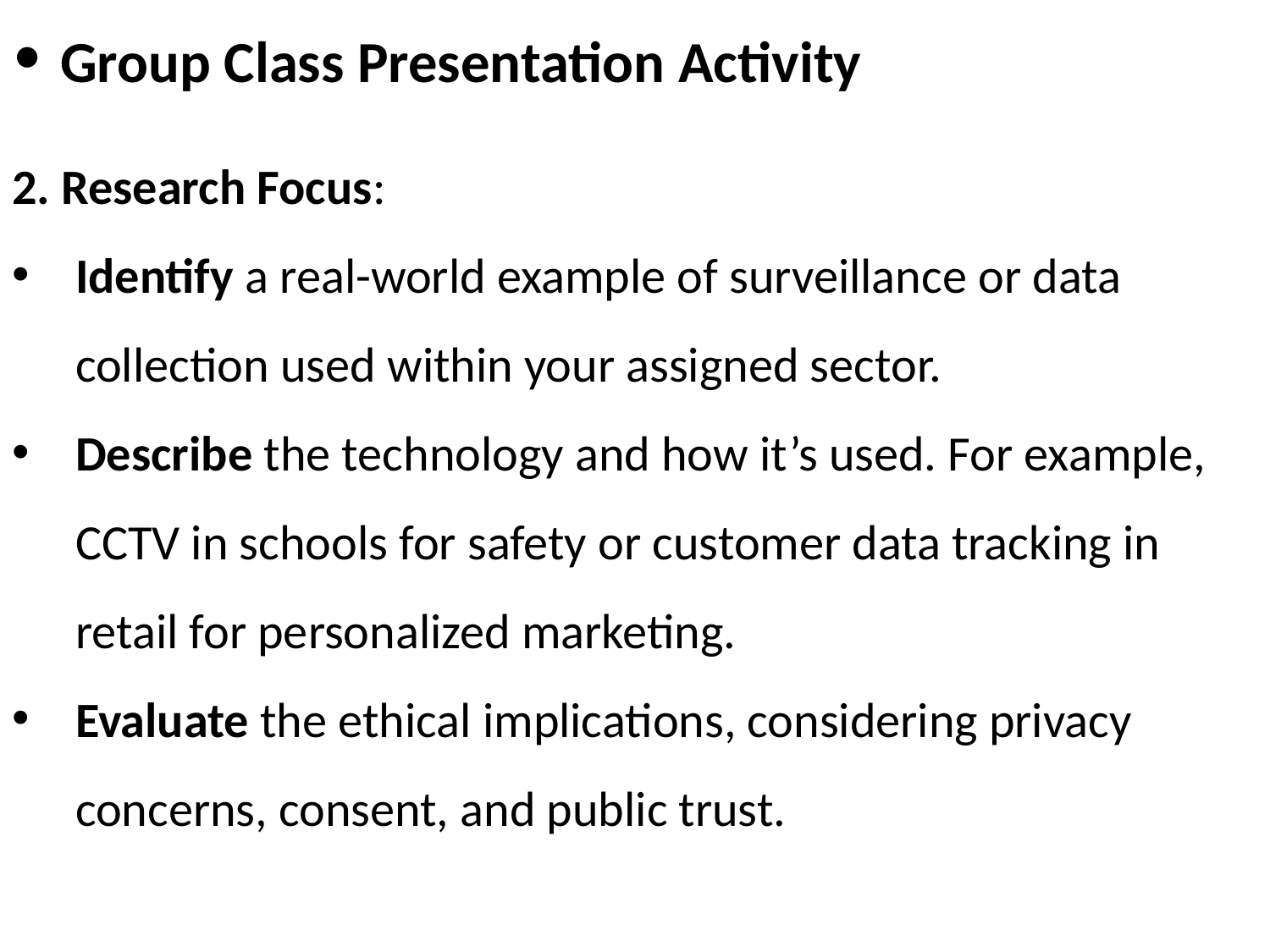

# Group Class Presentation Activity

2. Research Focus:
Identify a real-world example of surveillance or data collection used within your assigned sector.
Describe the technology and how it’s used. For example, CCTV in schools for safety or customer data tracking in retail for personalized marketing.
Evaluate the ethical implications, considering privacy concerns, consent, and public trust.